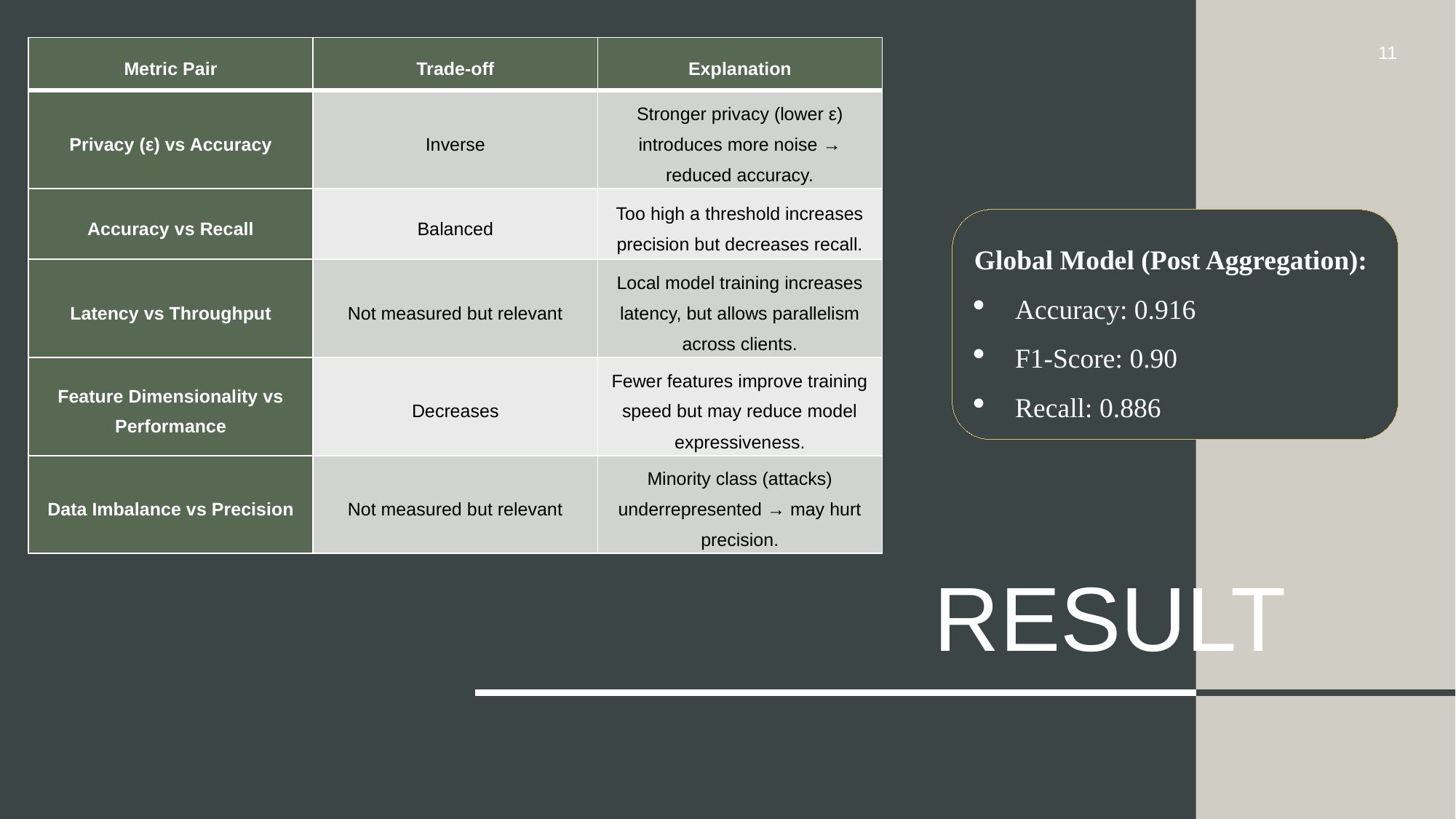

11
| Metric Pair | Trade-off | Explanation |
| --- | --- | --- |
| Privacy (ε) vs Accuracy | Inverse | Stronger privacy (lower ε) introduces more noise → reduced accuracy. |
| Accuracy vs Recall | Balanced | Too high a threshold increases precision but decreases recall. |
| Latency vs Throughput | Not measured but relevant | Local model training increases latency, but allows parallelism across clients. |
| Feature Dimensionality vs Performance | Decreases | Fewer features improve training speed but may reduce model expressiveness. |
| Data Imbalance vs Precision | Not measured but relevant | Minority class (attacks) underrepresented → may hurt precision. |
Global Model (Post Aggregation):
Accuracy: 0.916
F1-Score: 0.90
Recall: 0.886
# Result